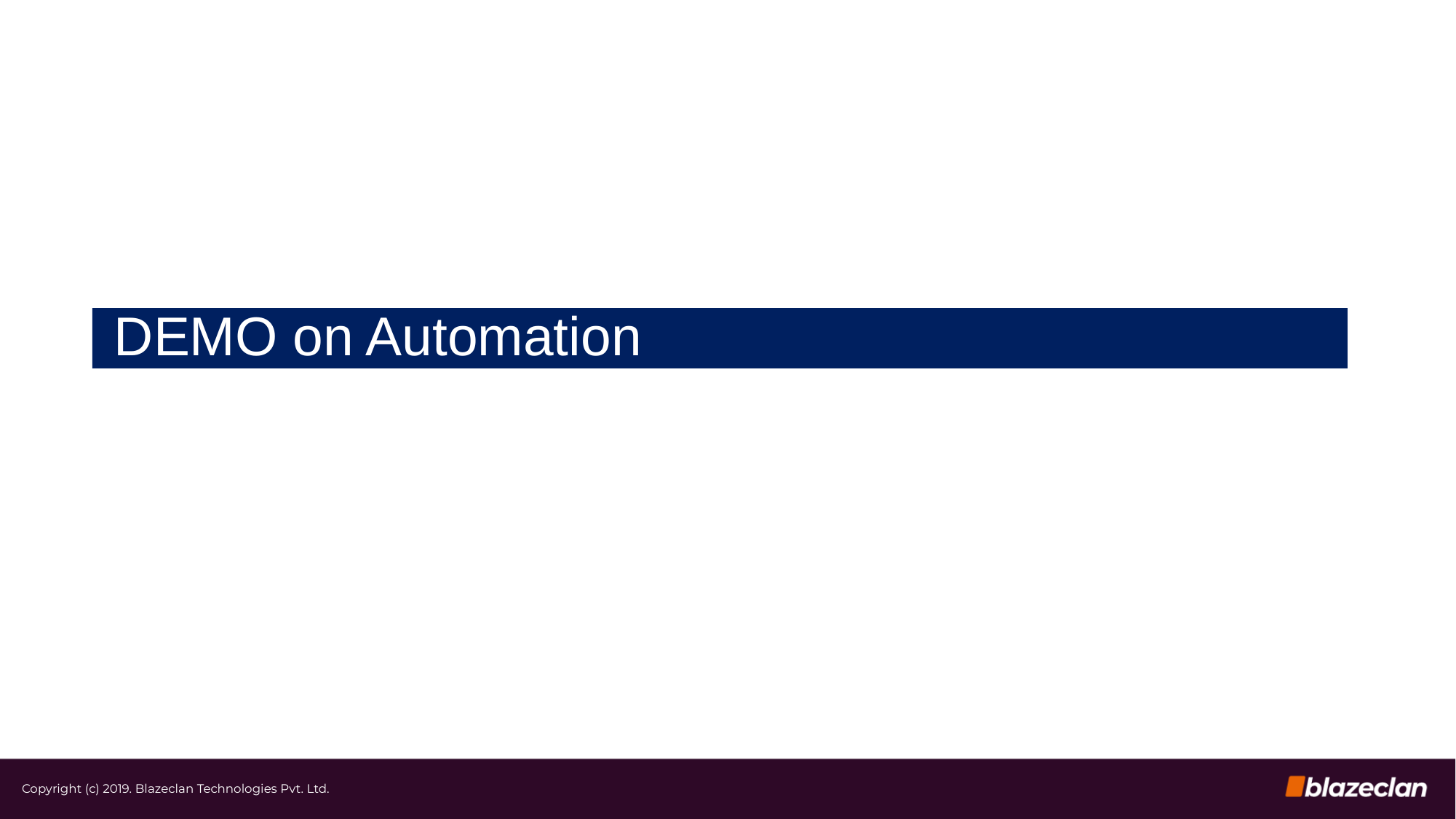

# DEMO on Automation
Copyright (c) 2019. Blazeclan Technologies Pvt. Ltd.